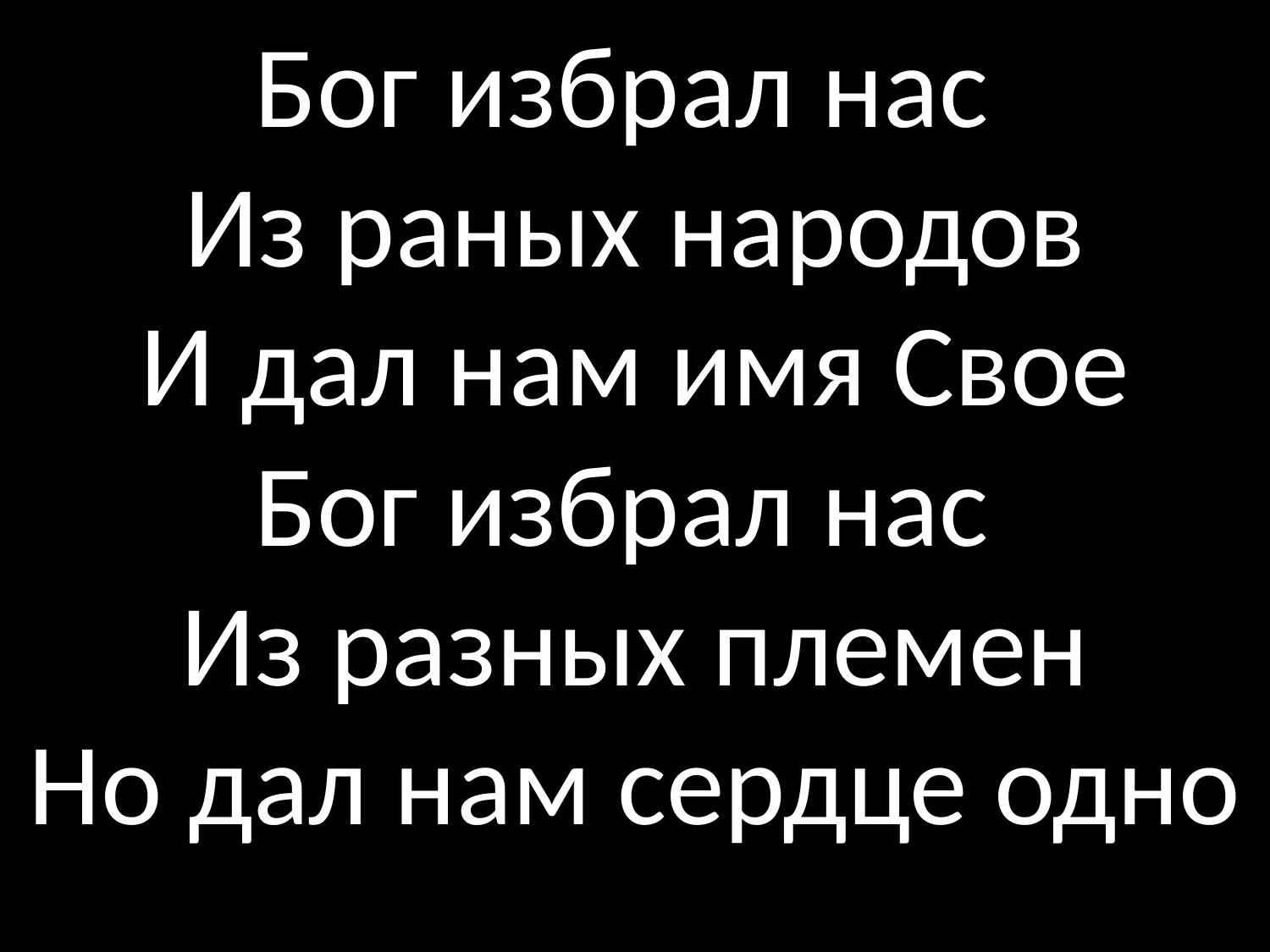

# Бог избрал нас Из раных народов И дал нам имя Свое Бог избрал нас Из разных племен Но дал нам сердце одно